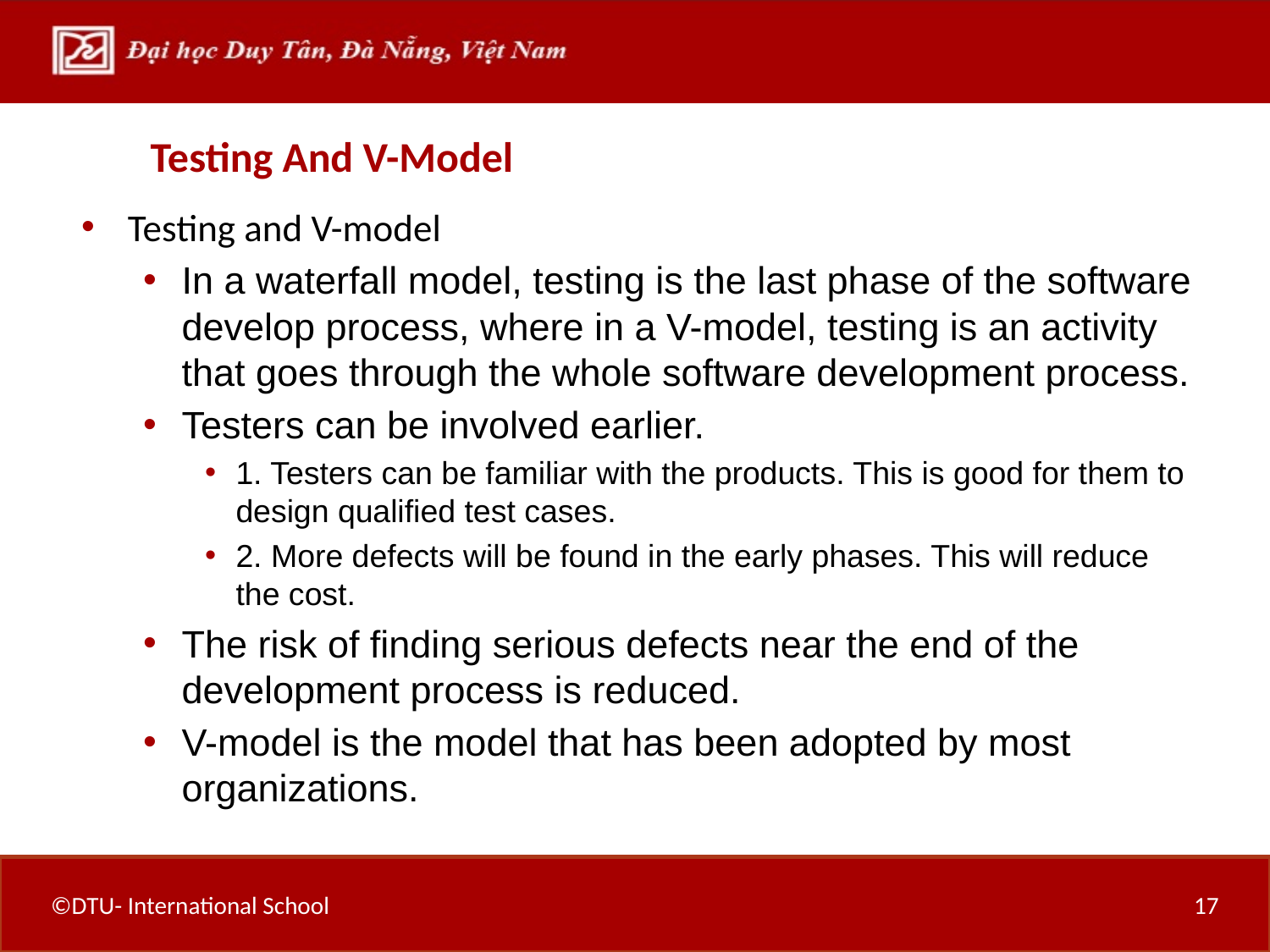

# Testing And V-Model
Testing and V-model
In a waterfall model, testing is the last phase of the software develop process, where in a V-model, testing is an activity that goes through the whole software development process.
Testers can be involved earlier.
1. Testers can be familiar with the products. This is good for them to design qualified test cases.
2. More defects will be found in the early phases. This will reduce the cost.
The risk of finding serious defects near the end of the development process is reduced.
V-model is the model that has been adopted by most organizations.